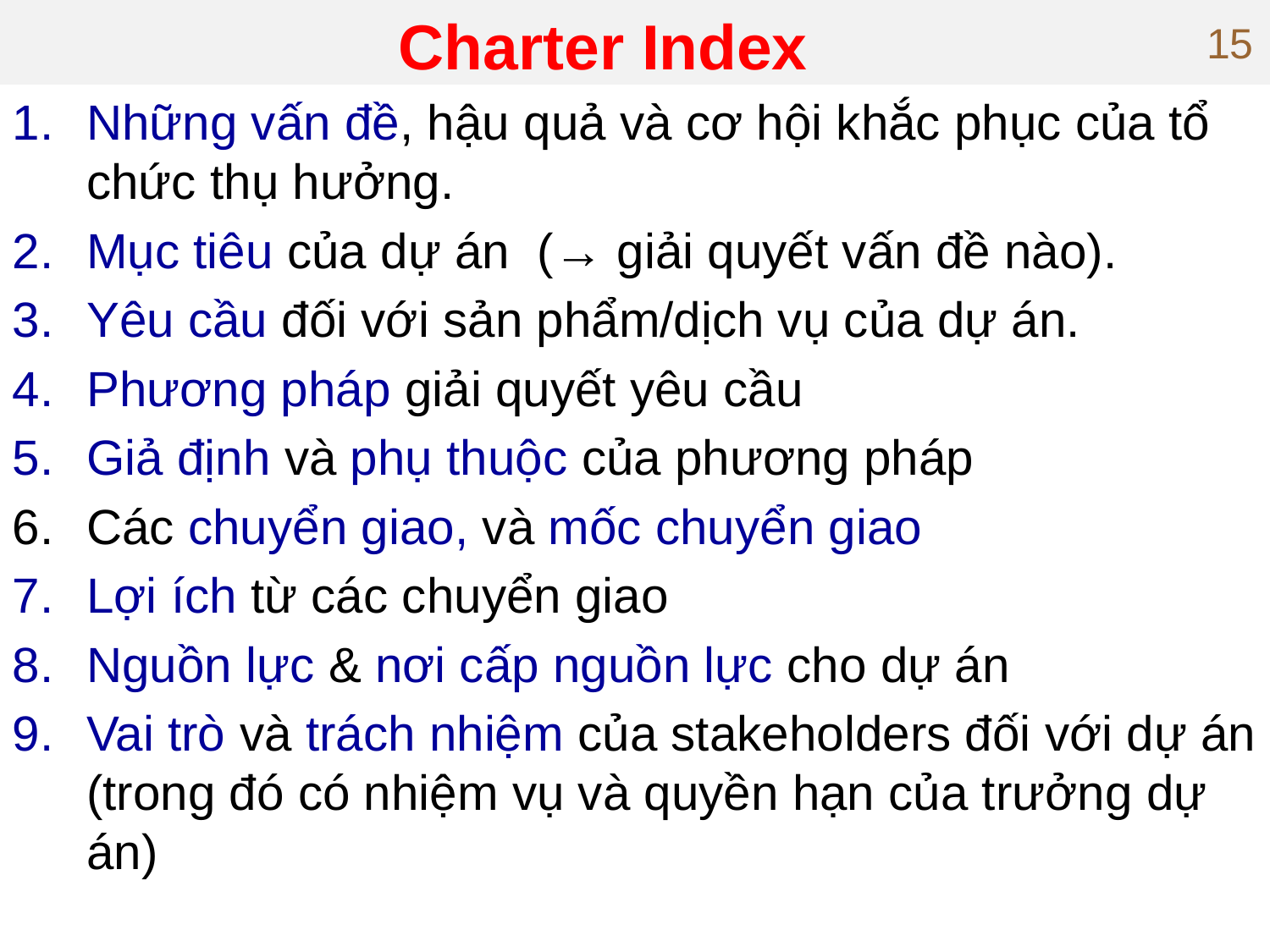

# Charter Index
15
Những vấn đề, hậu quả và cơ hội khắc phục của tổ chức thụ hưởng.
Mục tiêu của dự án  (→ giải quyết vấn đề nào).
Yêu cầu đối với sản phẩm/dịch vụ của dự án.
Phương pháp giải quyết yêu cầu
Giả định và phụ thuộc của phương pháp
Các chuyển giao, và mốc chuyển giao
Lợi ích từ các chuyển giao
Nguồn lực & nơi cấp nguồn lực cho dự án
Vai trò và trách nhiệm của stakeholders đối với dự án (trong đó có nhiệm vụ và quyền hạn của trưởng dự án)